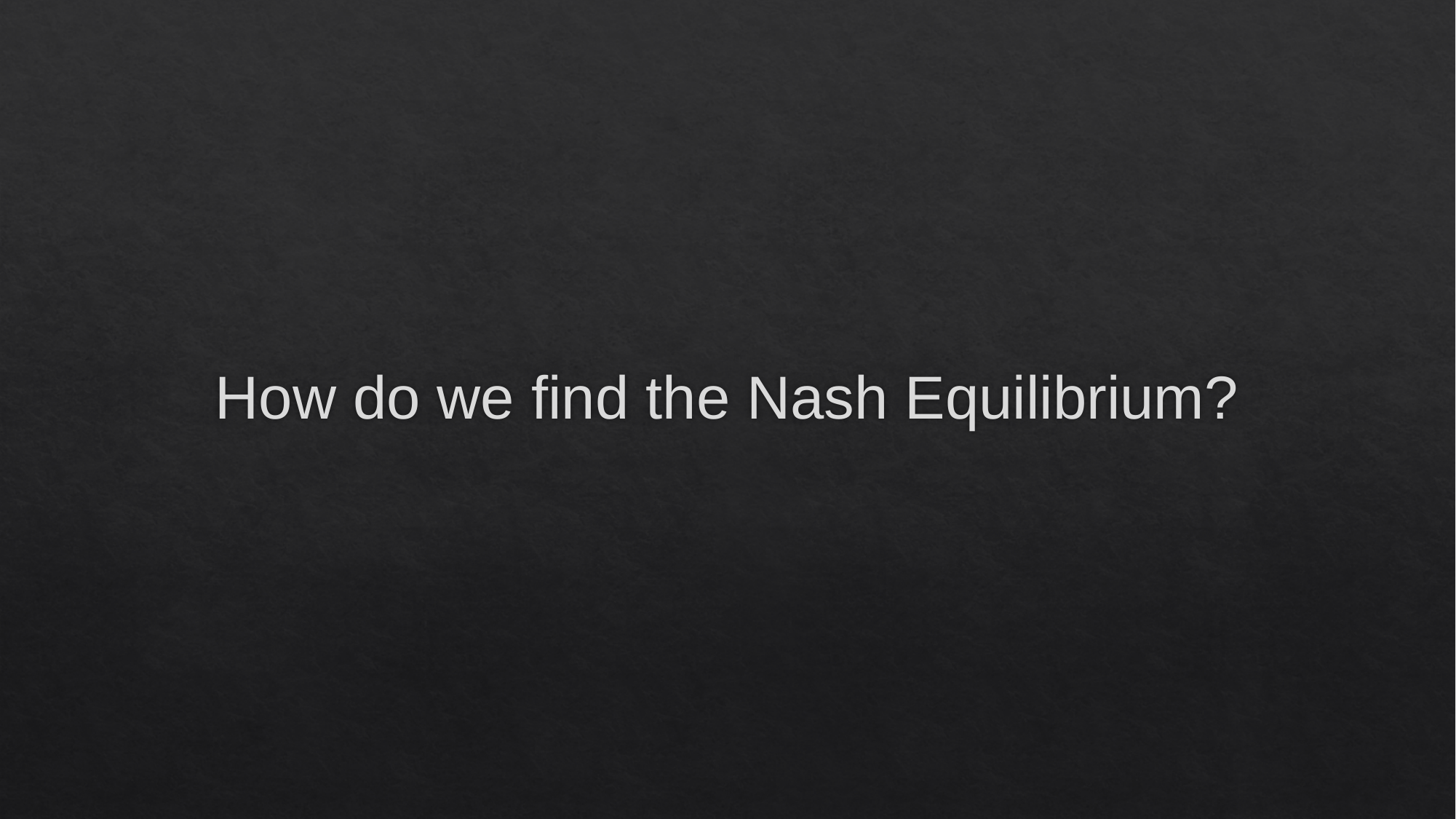

# How do we find the Nash Equilibrium?